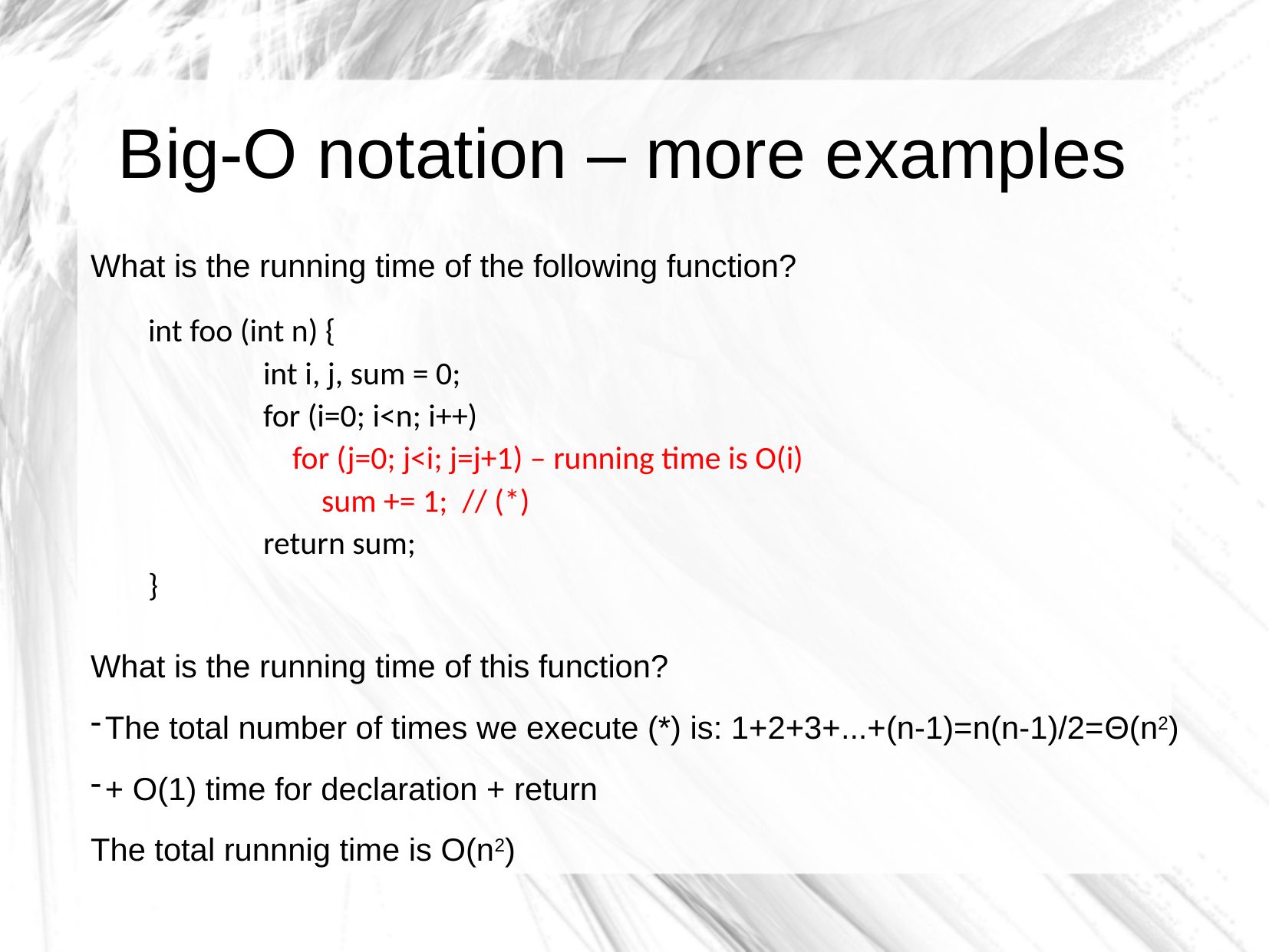

Big-O notation – more examples
What is the running time of the following function?
int foo (int n) {
	int i, j, sum = 0;
	for (i=0; i<n; i++)
       	    for (j=0; j<i; j=j+1) – running time is O(i)
	        sum += 1;  // (*)
	return sum;
}

What is the running time of this function?
The total number of times we execute (*) is: 1+2+3+...+(n-1)=n(n-1)/2=Θ(n2)
+ O(1) time for declaration + return
The total runnnig time is O(n2)